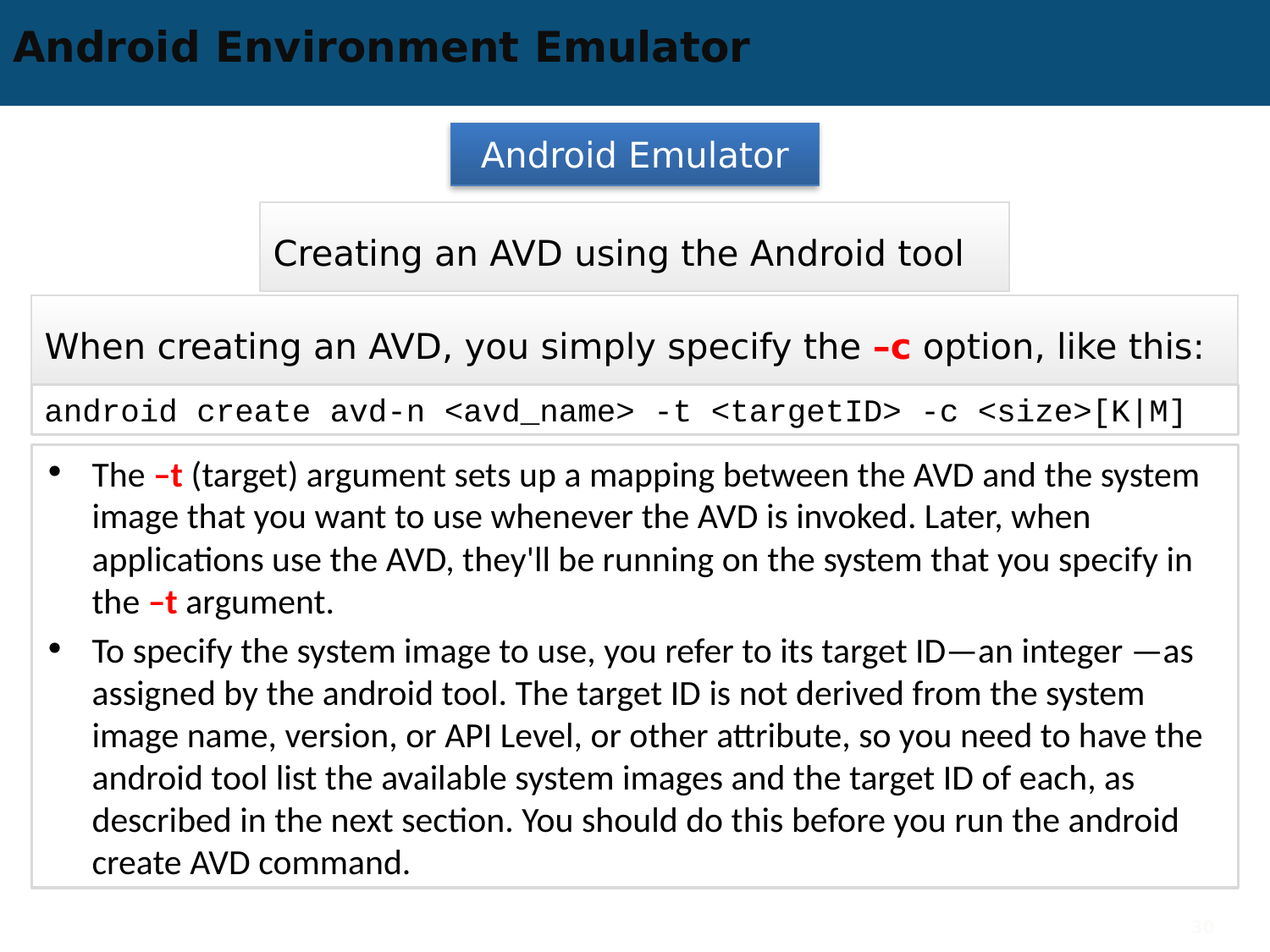

# Android Environment Emulator
Android Emulator
Creating an AVD using the Android tool
When creating an AVD, you simply specify the –c option, like this:
android create avd-n <avd_name> -t <targetID> -c <size>[K|M]
The –t (target) argument sets up a mapping between the AVD and the system image that you want to use whenever the AVD is invoked. Later, when applications use the AVD, they'll be running on the system that you specify in the –t argument.
To specify the system image to use, you refer to its target ID—an integer —as assigned by the android tool. The target ID is not derived from the system image name, version, or API Level, or other attribute, so you need to have the android tool list the available system images and the target ID of each, as described in the next section. You should do this before you run the android create AVD command.